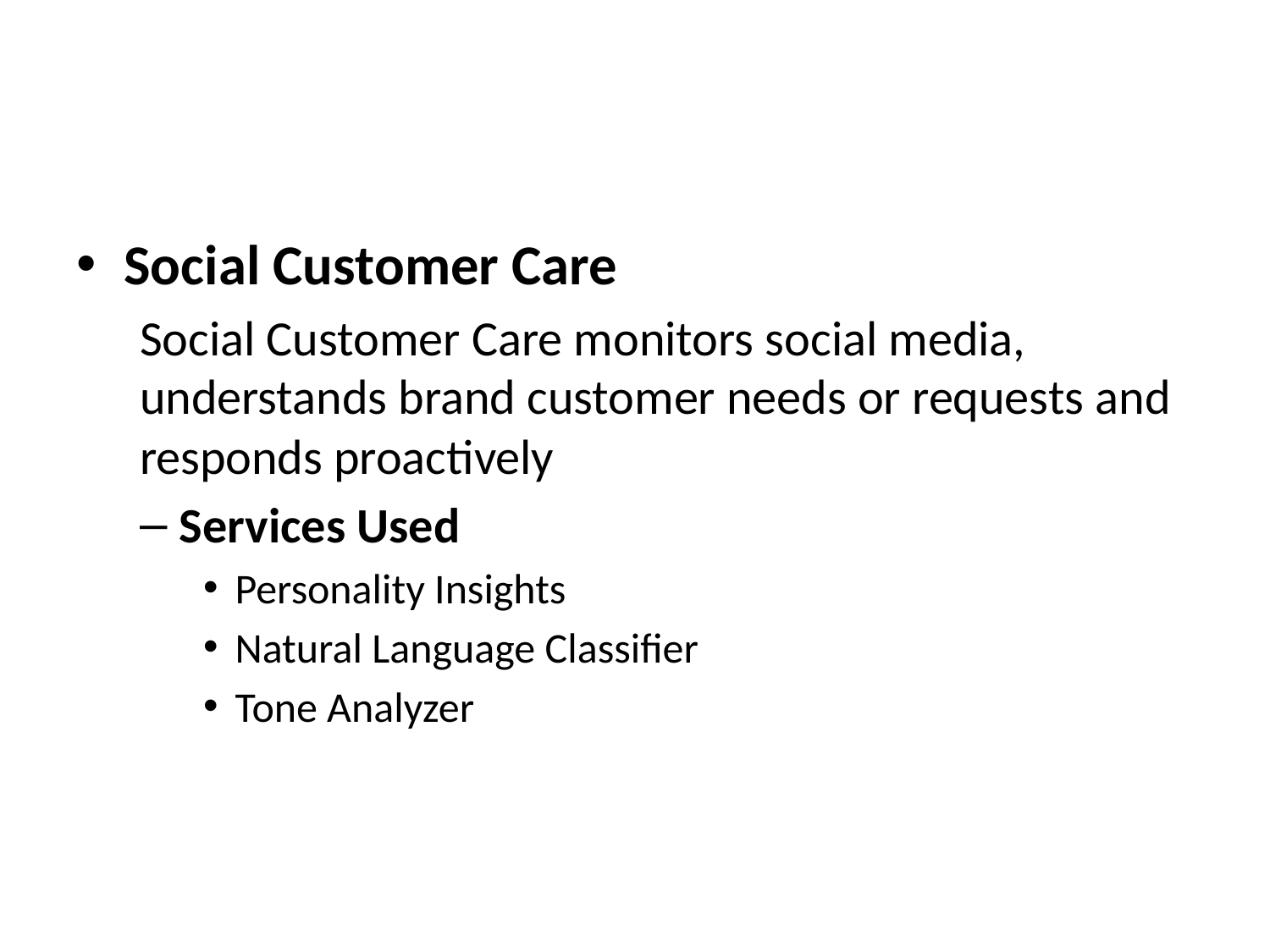

#
Social Customer Care
Social Customer Care monitors social media,        understands brand customer needs or requests and responds proactively
Services Used
Personality Insights
Natural Language Classifier
Tone Analyzer